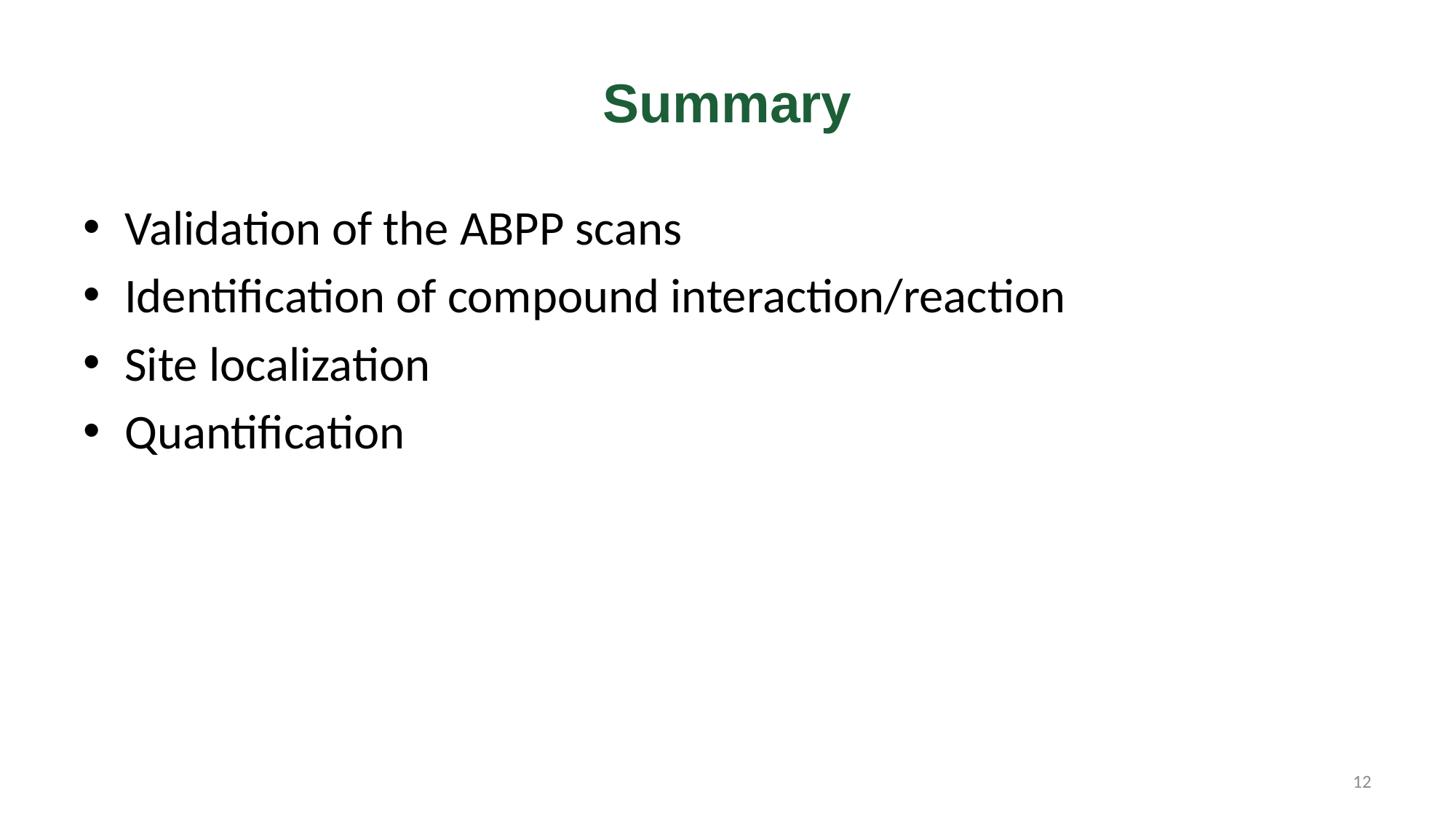

# Summary
Validation of the ABPP scans
Identification of compound interaction/reaction
Site localization
Quantification
12